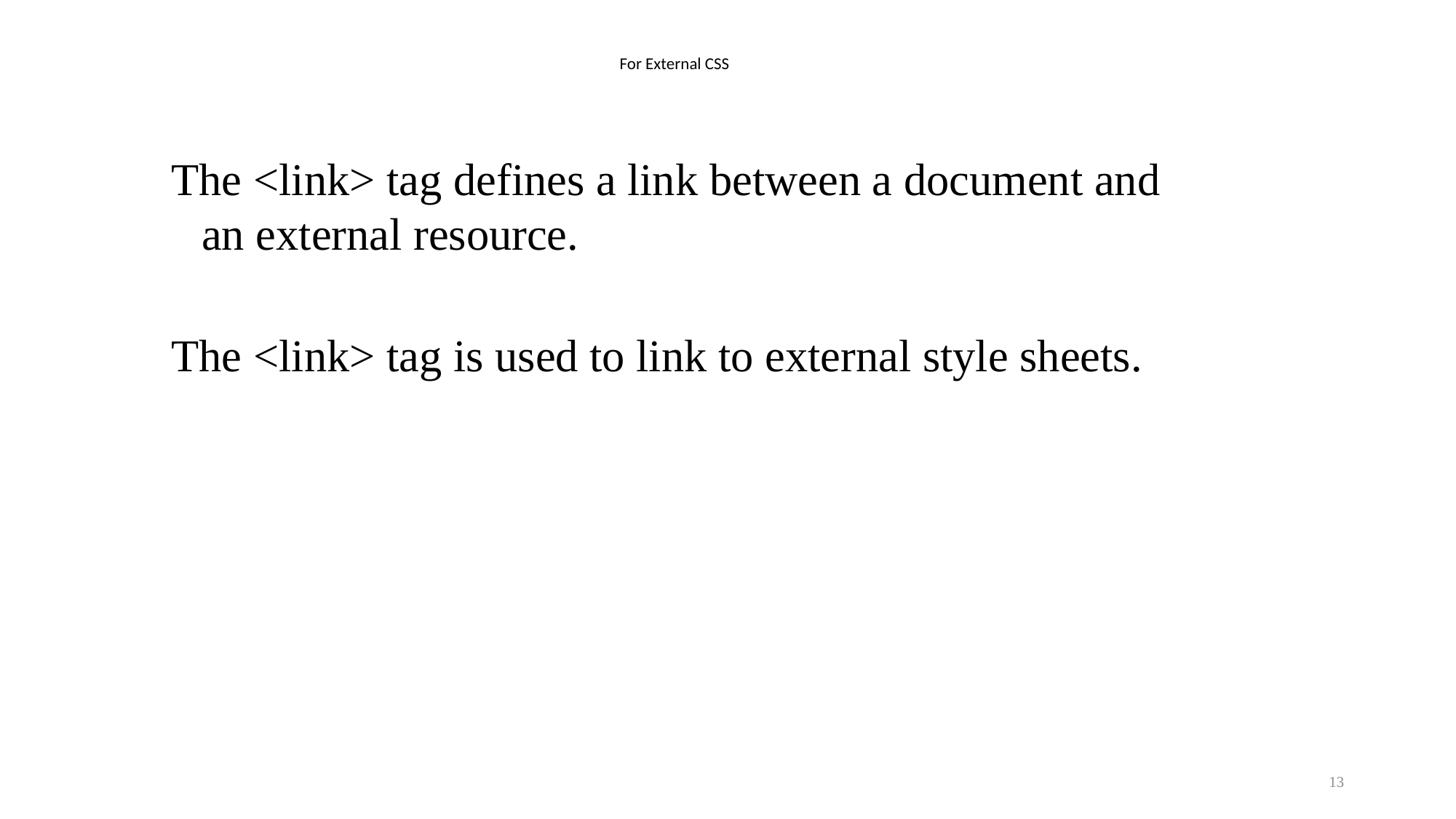

# For External CSS
The <link> tag defines a link between a document and an external resource.

The <link> tag is used to link to external style sheets.
13